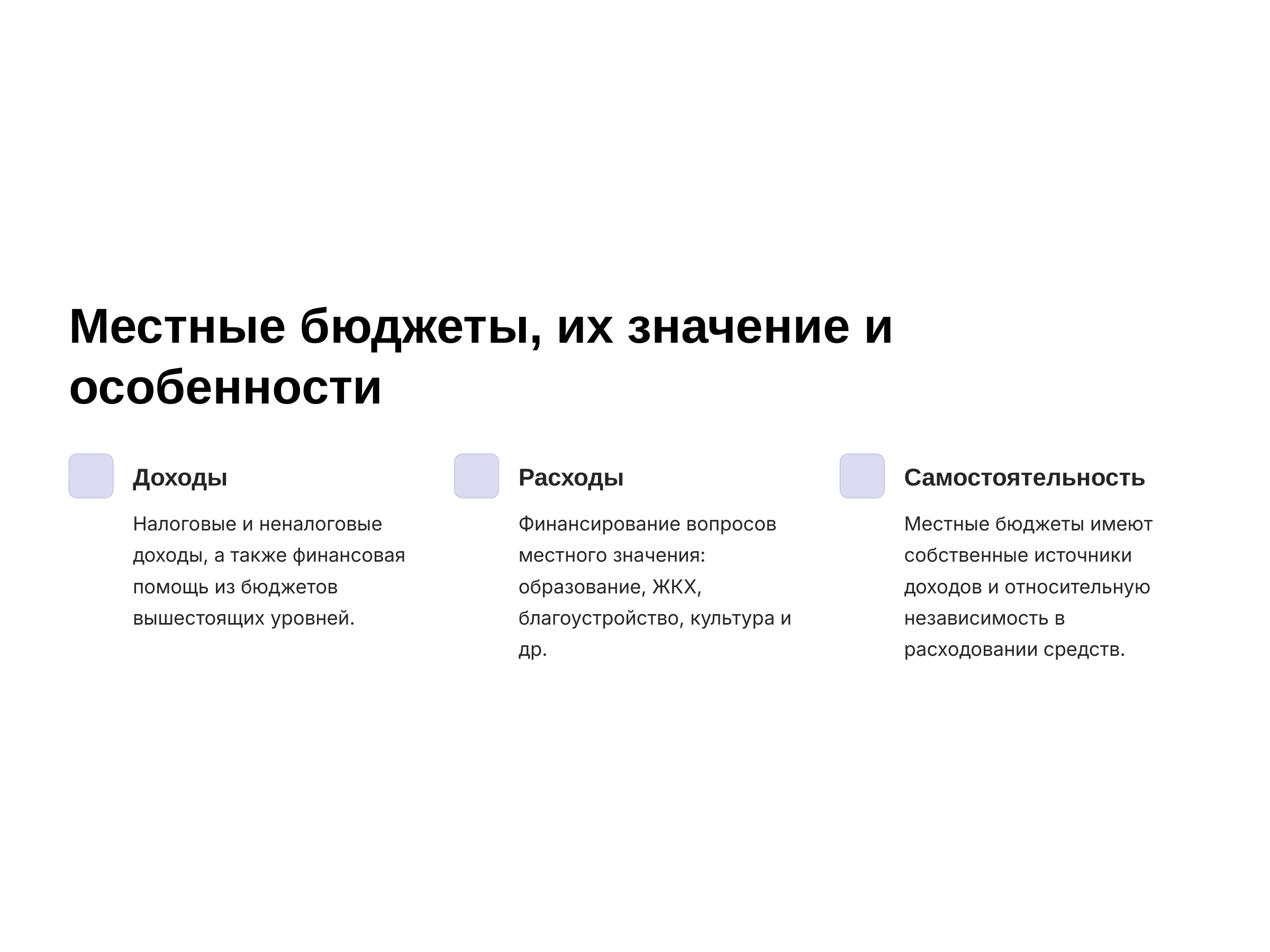

Местные бюджеты, их значение и особенности

Доходы
Расходы
Самостоятельность
Налоговые и неналоговые доходы, а также финансовая помощь из бюджетов вышестоящих уровней.
Финансирование вопросов местного значения: образование, ЖКХ, благоустройство, культура и др.
Местные бюджеты имеют собственные источники доходов и относительную независимость в расходовании средств.